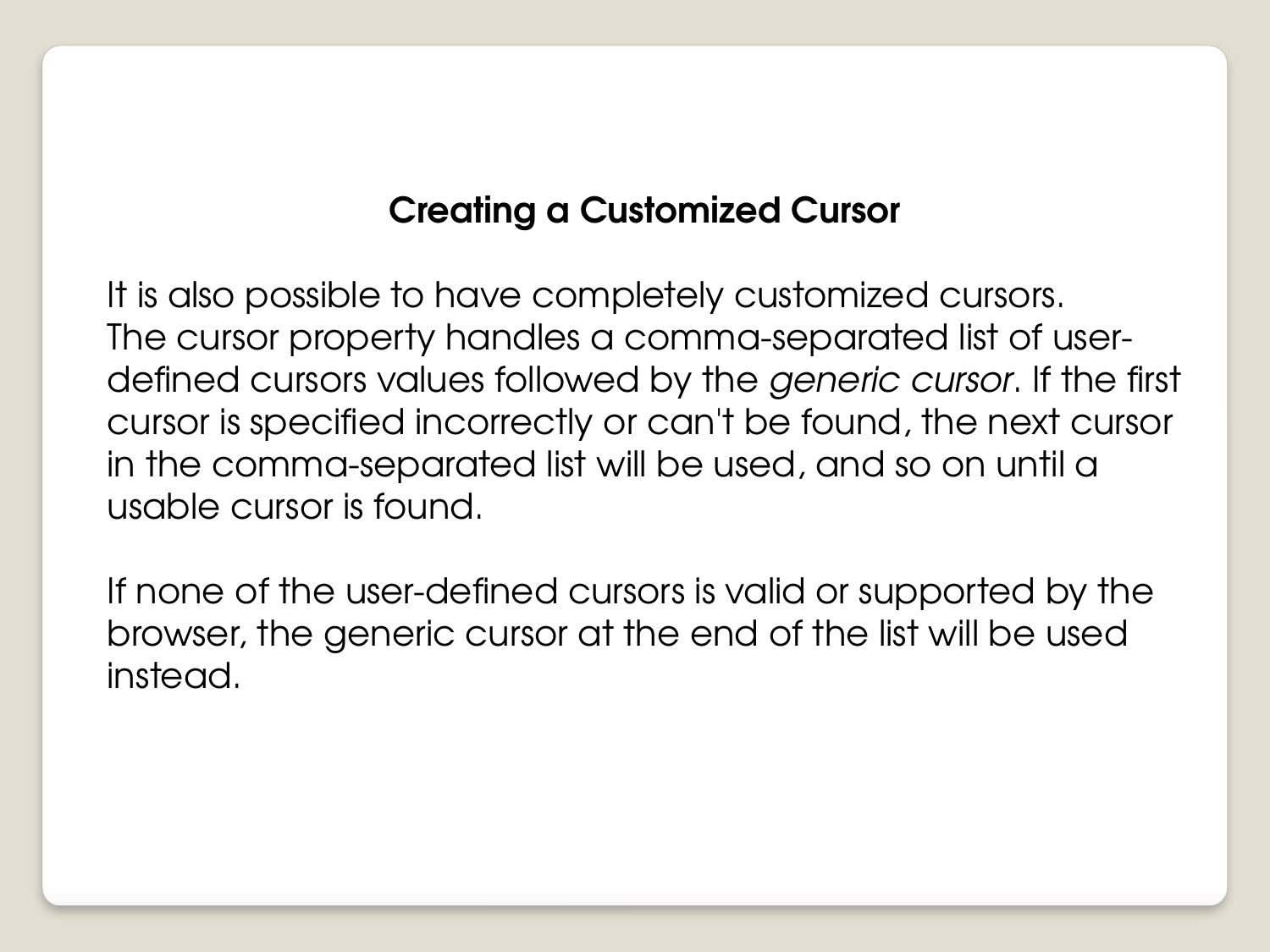

Creating a Customized Cursor

It is also possible to have completely customized cursors.
The cursor property handles a comma-separated list of user-defined cursors values followed by the generic cursor. If the first cursor is specified incorrectly or can't be found, the next cursor in the comma-separated list will be used, and so on until a usable cursor is found.

If none of the user-defined cursors is valid or supported by the browser, the generic cursor at the end of the list will be used instead.